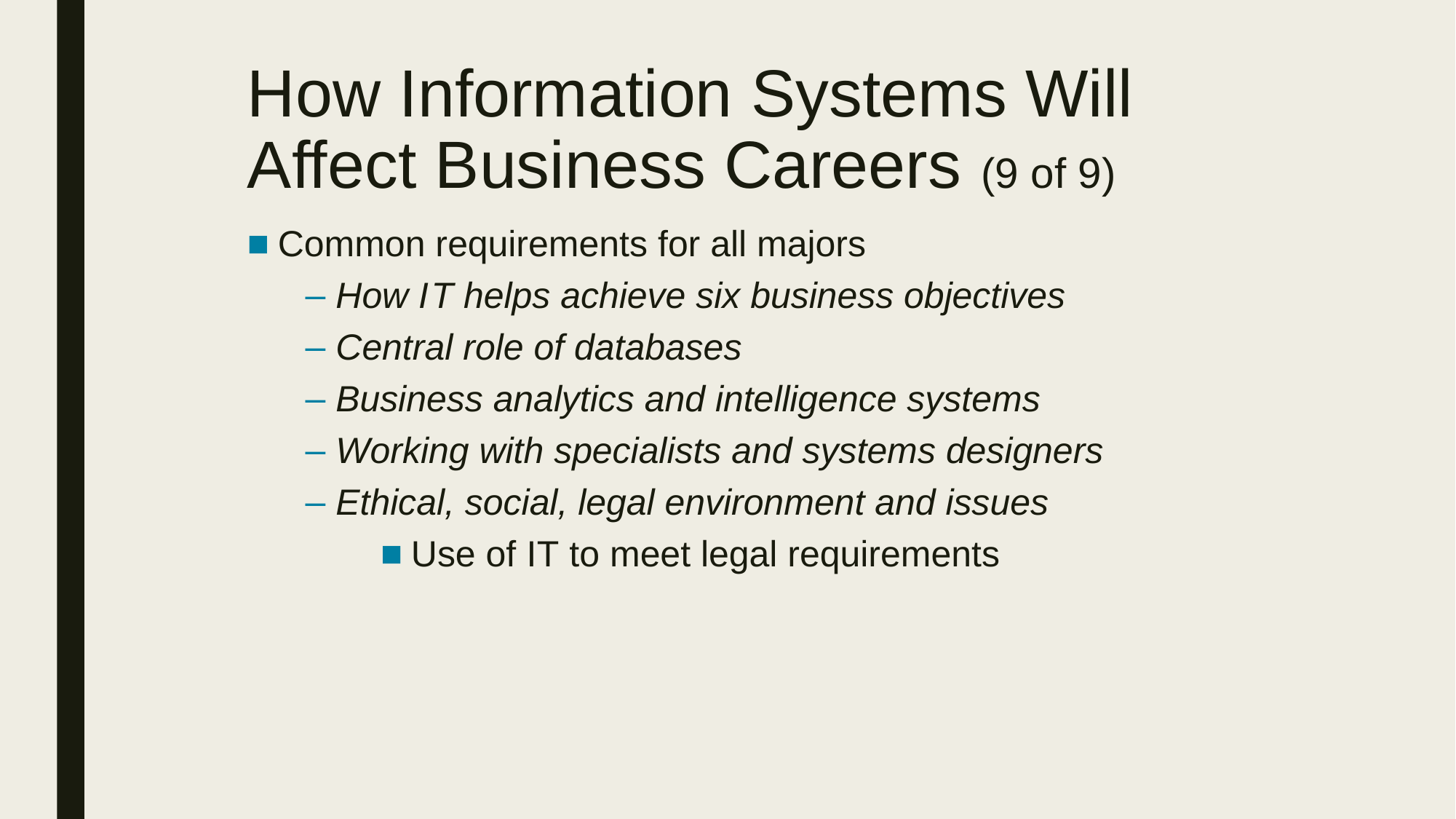

# How Information Systems Will Affect Business Careers (9 of 9)
Common requirements for all majors
How I T helps achieve six business objectives
Central role of databases
Business analytics and intelligence systems
Working with specialists and systems designers
Ethical, social, legal environment and issues
Use of I T to meet legal requirements